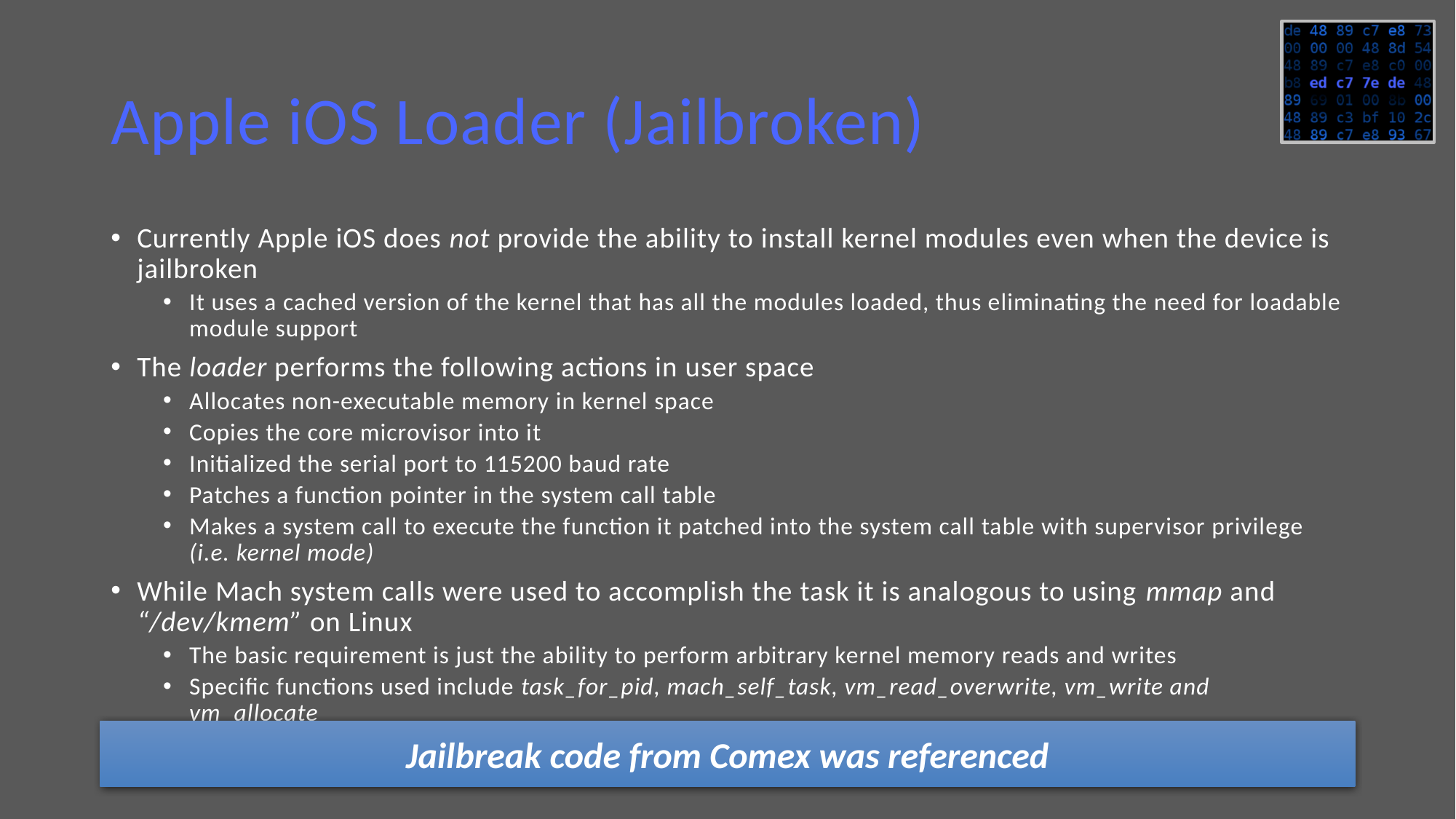

# Apple iOS Loader (Jailbroken)
Currently Apple iOS does not provide the ability to install kernel modules even when the device is jailbroken
It uses a cached version of the kernel that has all the modules loaded, thus eliminating the need for loadable module support
The loader performs the following actions in user space
Allocates non-executable memory in kernel space
Copies the core microvisor into it
Initialized the serial port to 115200 baud rate
Patches a function pointer in the system call table
Makes a system call to execute the function it patched into the system call table with supervisor privilege (i.e. kernel mode)
While Mach system calls were used to accomplish the task it is analogous to using mmap and “/dev/kmem” on Linux
The basic requirement is just the ability to perform arbitrary kernel memory reads and writes
Specific functions used include task_for_pid, mach_self_task, vm_read_overwrite, vm_write and vm_allocate
Jailbreak code from Comex was referenced